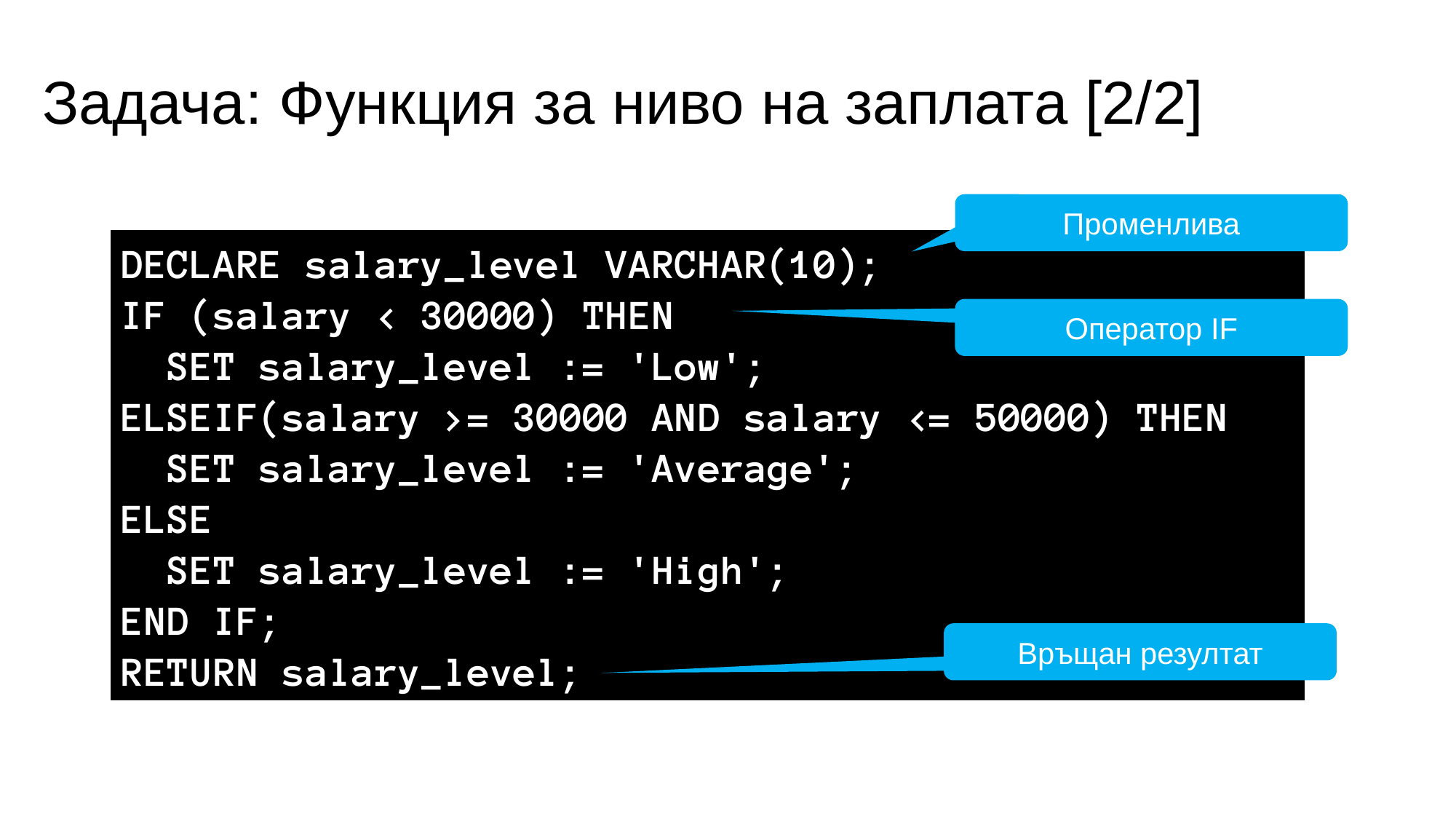

# Задача: Функция за ниво на заплата [2/2]
Променлива
DECLARE salary_level VARCHAR(10);
IF (salary < 30000) THEN
  SET salary_level := 'Low';
ELSEIF(salary >= 30000 AND salary <= 50000) THEN
  SET salary_level := 'Average';
ELSE
  SET salary_level := 'High';
END IF;
RETURN salary_level;
Оператор IF
Връщан резултат